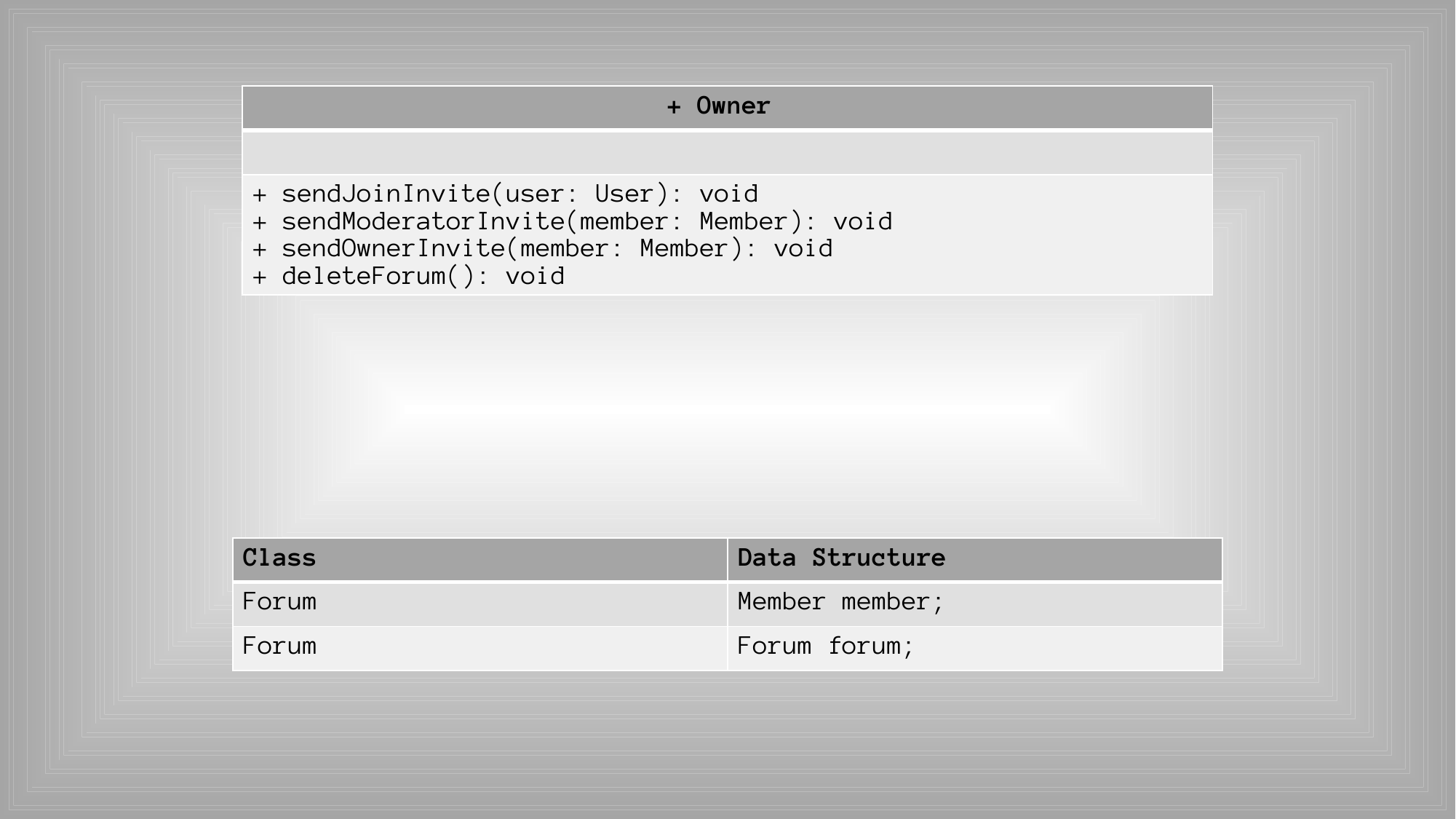

| + Owner |
| --- |
|  |
| + sendJoinInvite(user: User): void + sendModeratorInvite(member: Member): void + sendOwnerInvite(member: Member): void + deleteForum(): void |
| Class | Data Structure |
| --- | --- |
| Forum | Member member; |
| Forum | Forum forum; |